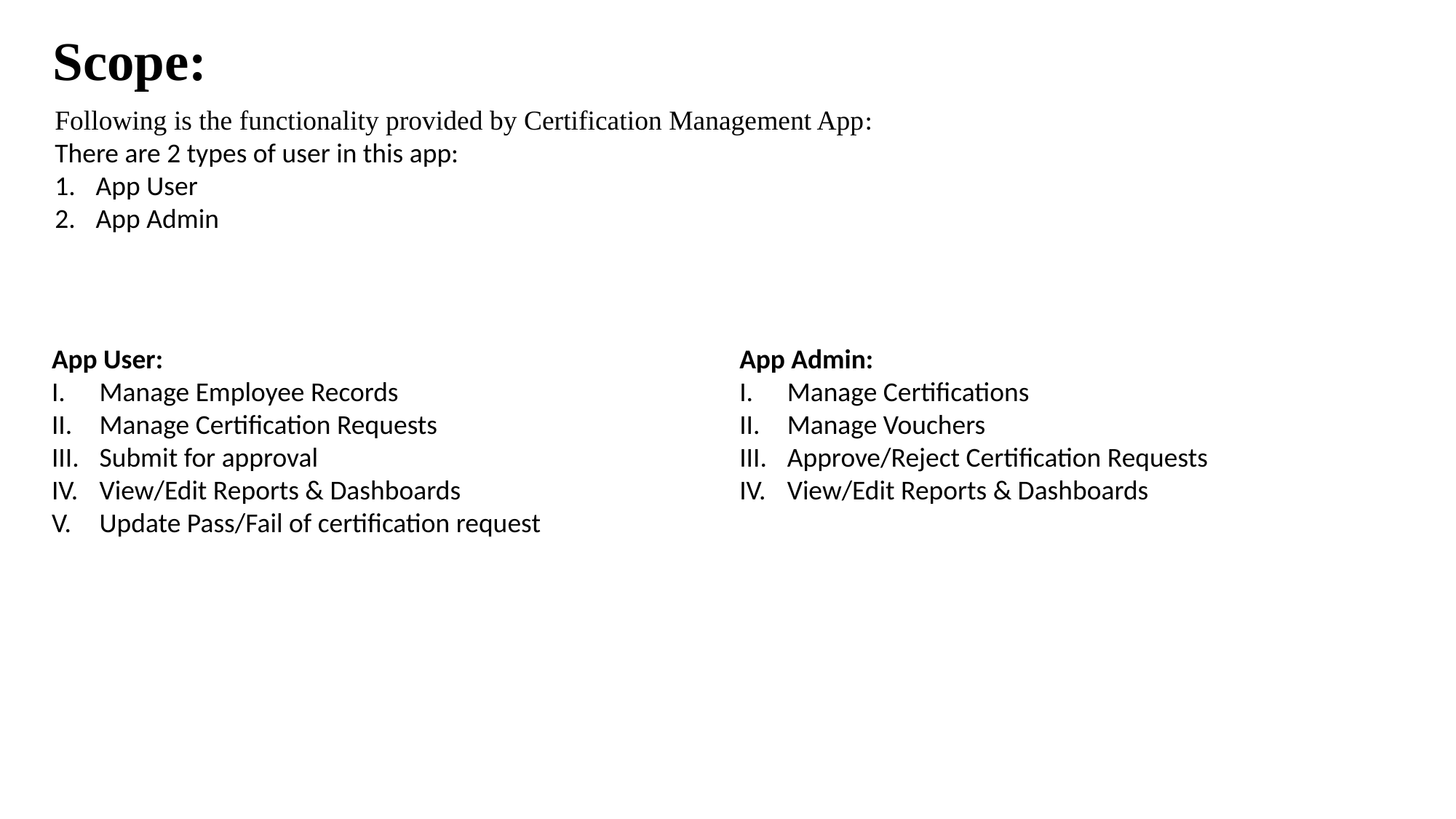

Scope:
Following is the functionality provided by Certification Management App:
There are 2 types of user in this app:
App User
App Admin
App User:
Manage Employee Records
Manage Certification Requests
Submit for approval
View/Edit Reports & Dashboards
Update Pass/Fail of certification request
App Admin:
Manage Certifications
Manage Vouchers
Approve/Reject Certification Requests
View/Edit Reports & Dashboards